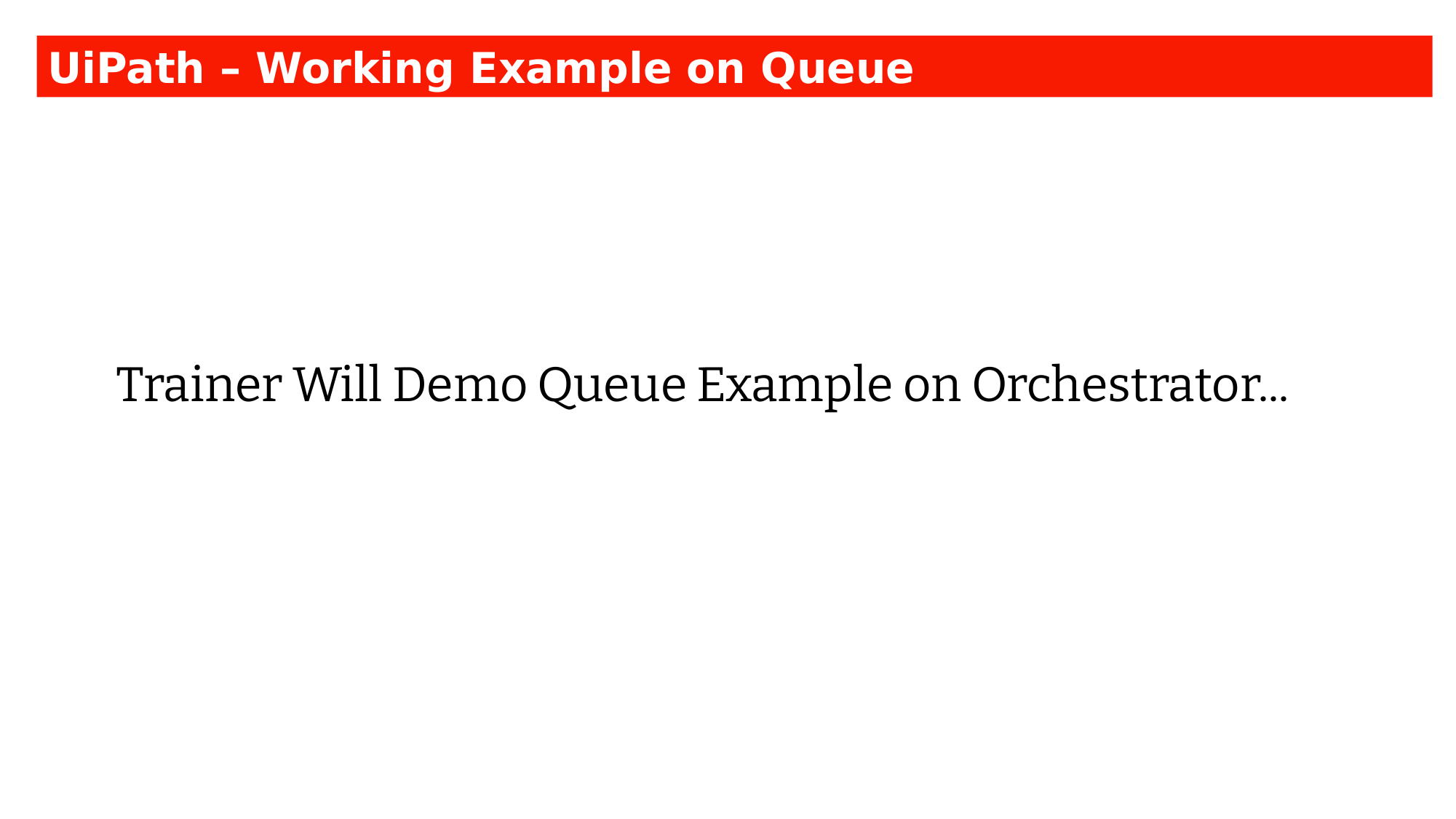

UiPath – Working Example on Queue
Trainer Will Demo Queue Example on Orchestrator...